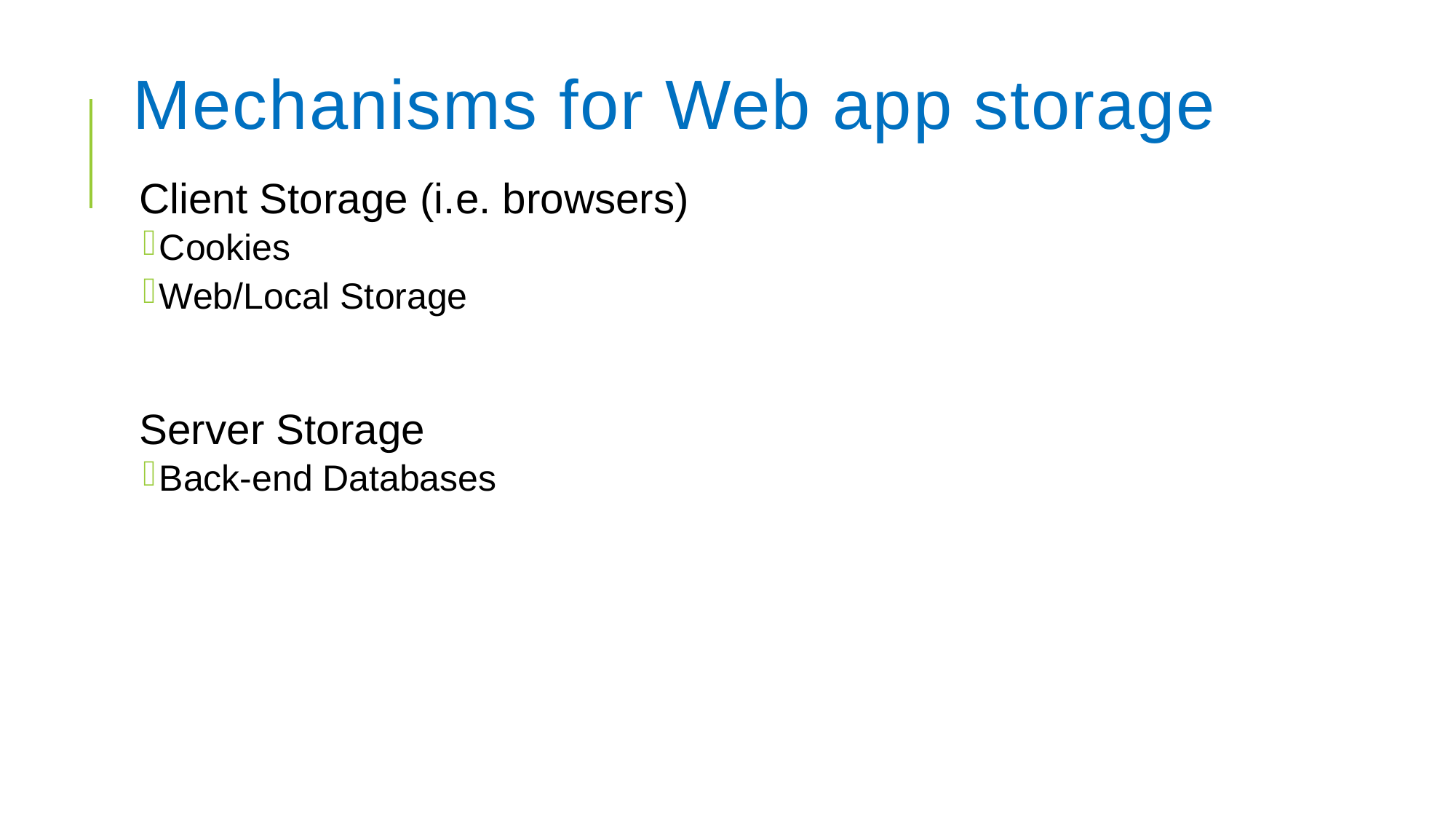

# Mechanisms for Web app storage
Client Storage (i.e. browsers)
Cookies
Web/Local Storage

Server Storage
Back-end Databases